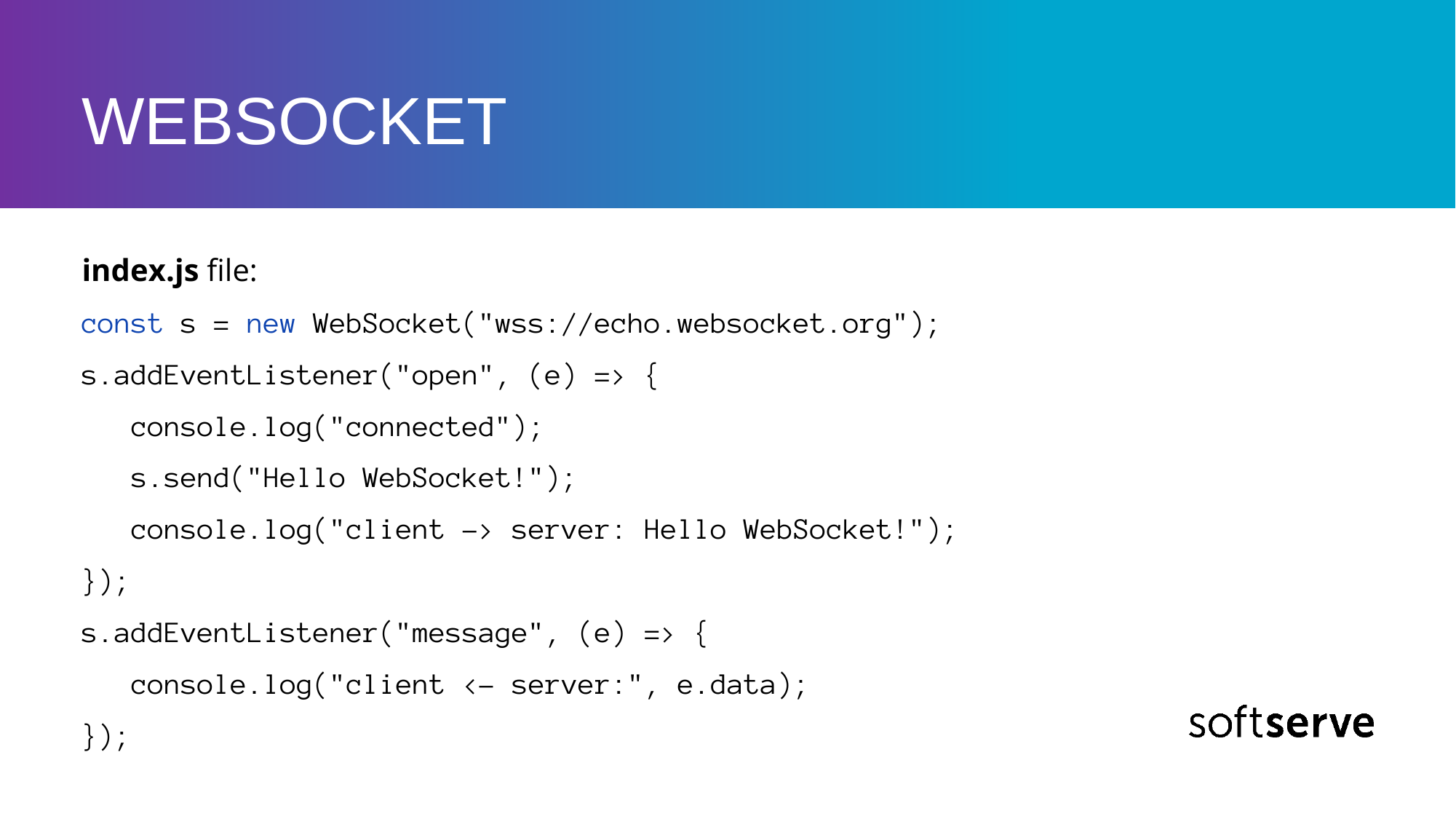

# WEBSOCKET
index.js file:
const s = new WebSocket("wss://echo.websocket.org");
s.addEventListener("open", (e) => {
   console.log("connected");
   s.send("Hello WebSocket!");
   console.log("client -> server: Hello WebSocket!");
});
s.addEventListener("message", (e) => {
   console.log("client <- server:", e.data);
});